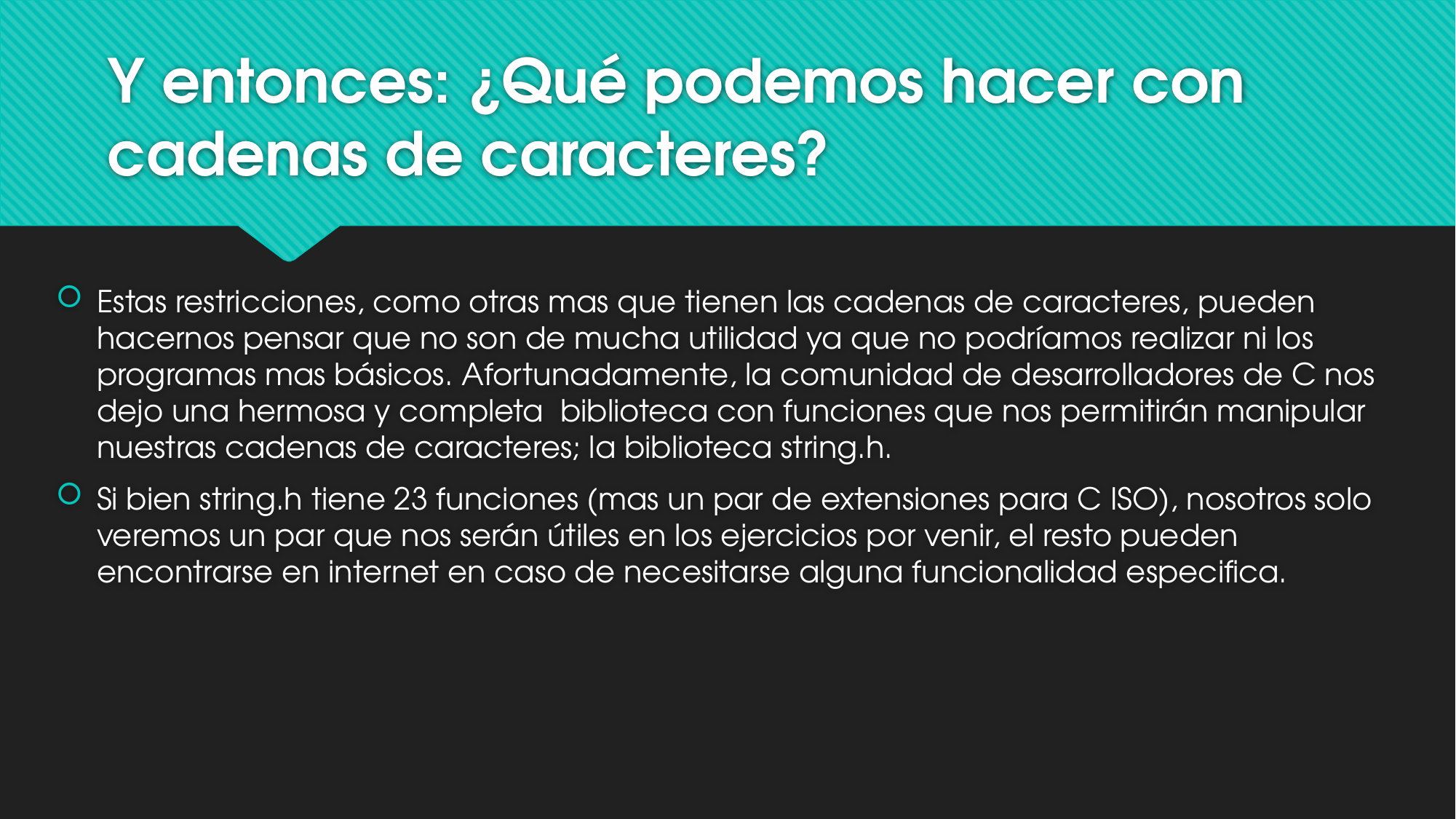

# Y entonces: ¿Qué podemos hacer con cadenas de caracteres?
Estas restricciones, como otras mas que tienen las cadenas de caracteres, pueden hacernos pensar que no son de mucha utilidad ya que no podríamos realizar ni los programas mas básicos. Afortunadamente, la comunidad de desarrolladores de C nos dejo una hermosa y completa  biblioteca con funciones que nos permitirán manipular nuestras cadenas de caracteres; la biblioteca string.h.
Si bien string.h tiene 23 funciones (mas un par de extensiones para C ISO), nosotros solo veremos un par que nos serán útiles en los ejercicios por venir, el resto pueden encontrarse en internet en caso de necesitarse alguna funcionalidad especifica.